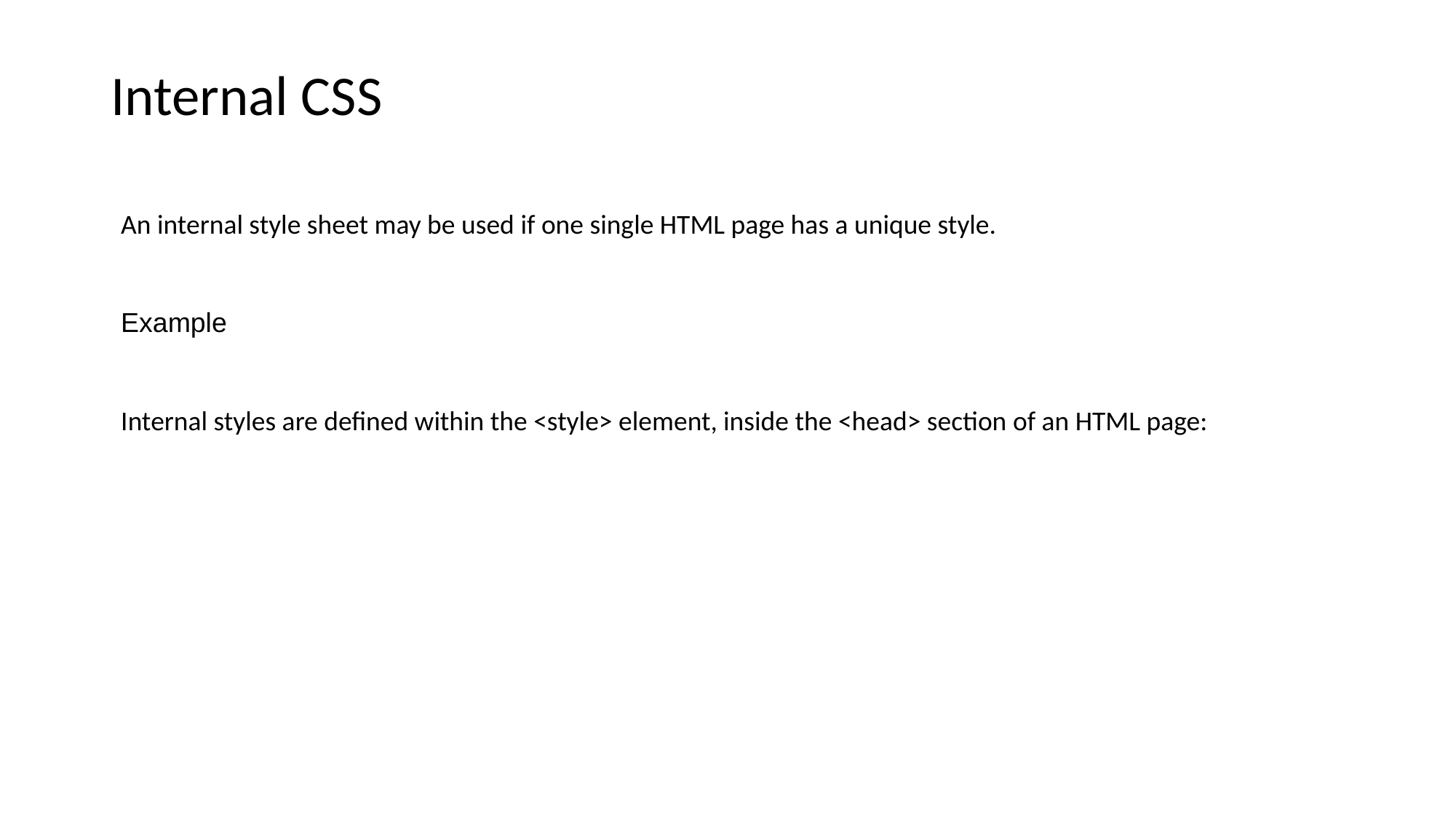

# Internal CSS

An internal style sheet may be used if one single HTML page has a unique style.

Example

Internal styles are defined within the <style> element, inside the <head> section of an HTML page: